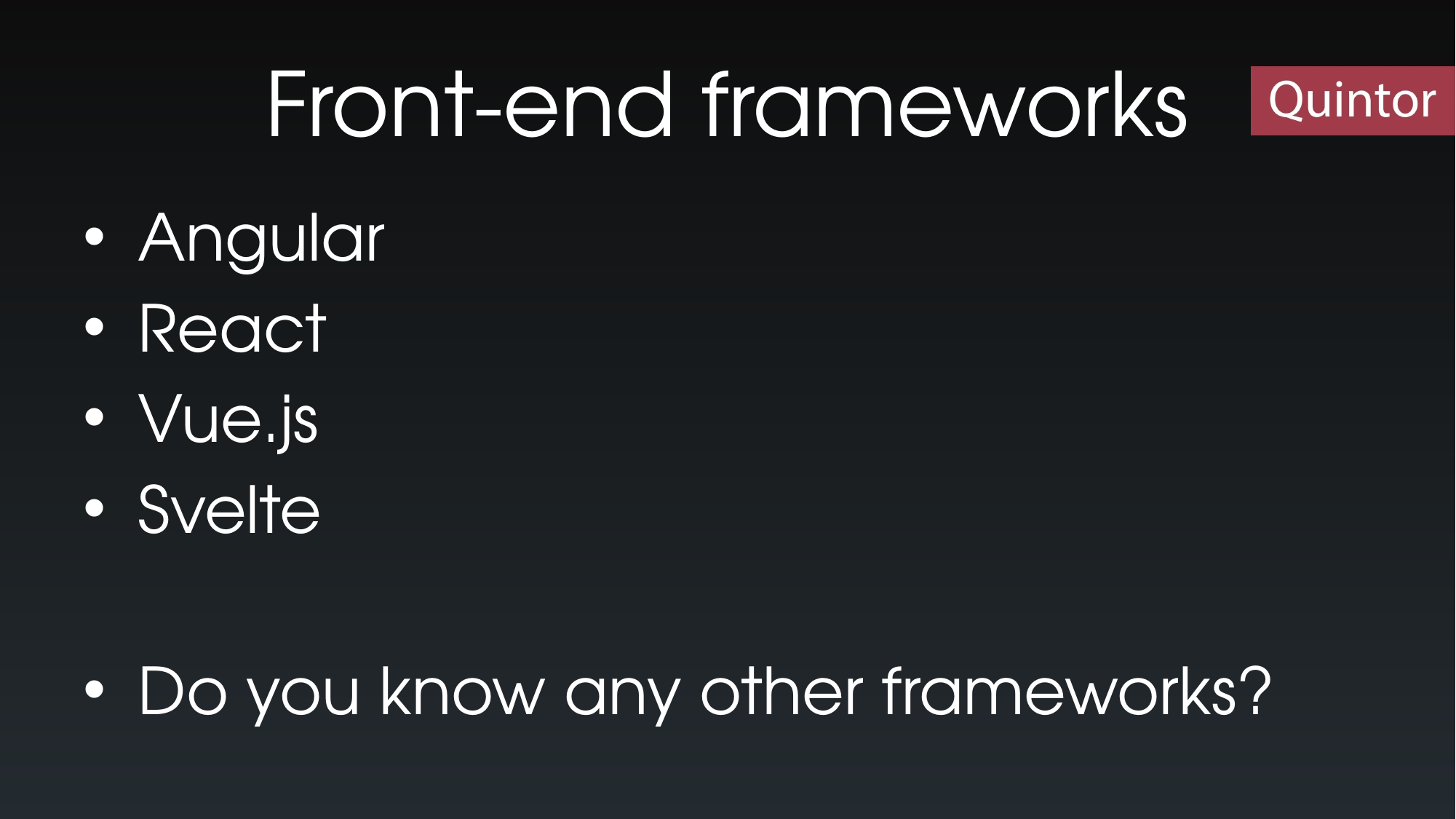

# Front-end frameworks
Angular
React
Vue.js
Svelte

Do you know any other frameworks?